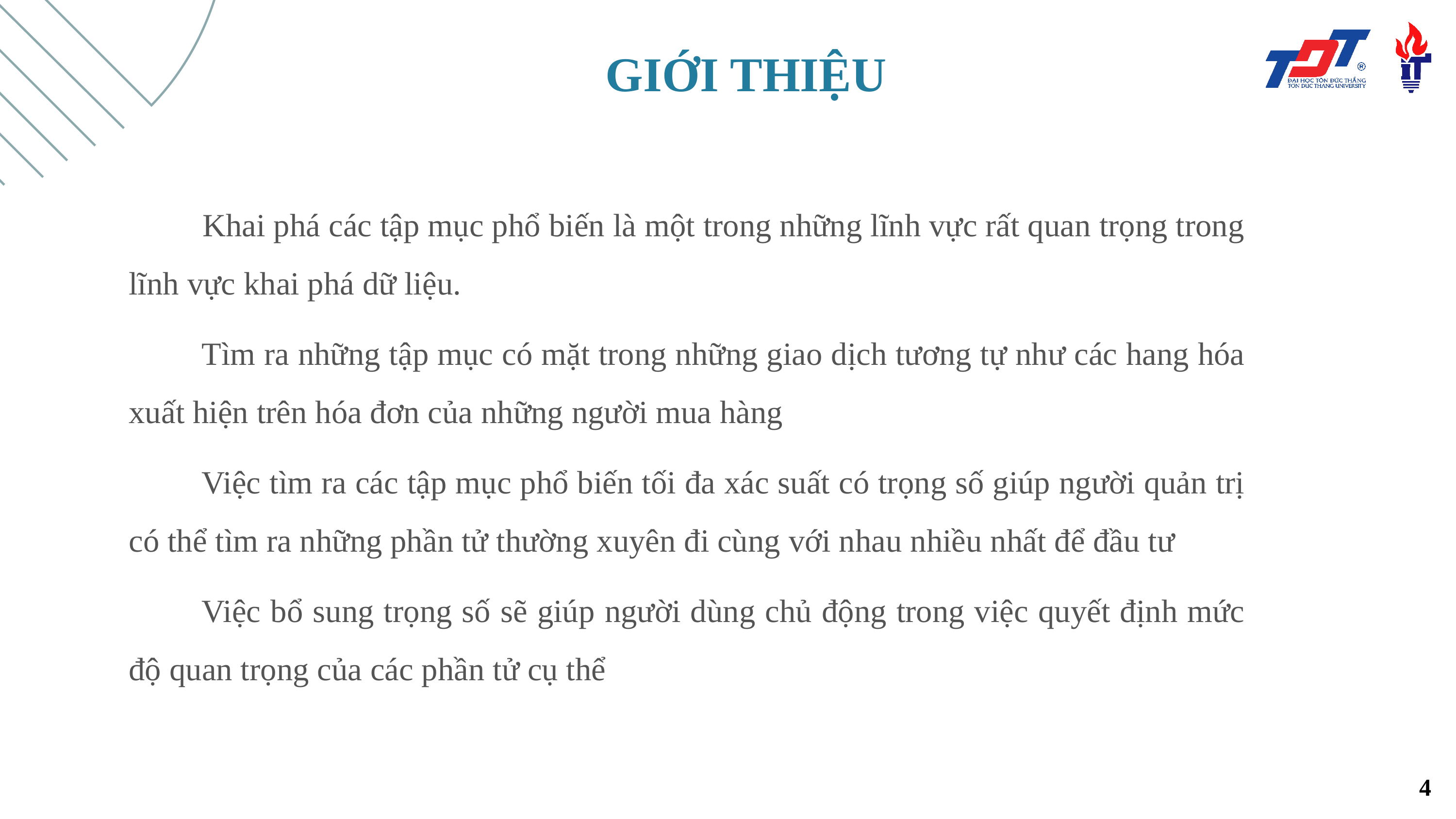

GIỚI THIỆU
     	Khai phá các tập mục phổ biến là một trong những lĩnh vực rất quan trọng trong lĩnh vực khai phá dữ liệu.
	Tìm ra những tập mục có mặt trong những giao dịch tương tự như các hang hóa xuất hiện trên hóa đơn của những người mua hàng
	Việc tìm ra các tập mục phổ biến tối đa xác suất có trọng số giúp người quản trị có thể tìm ra những phần tử thường xuyên đi cùng với nhau nhiều nhất để đầu tư
	Việc bổ sung trọng số sẽ giúp người dùng chủ động trong việc quyết định mức độ quan trọng của các phần tử cụ thể
4